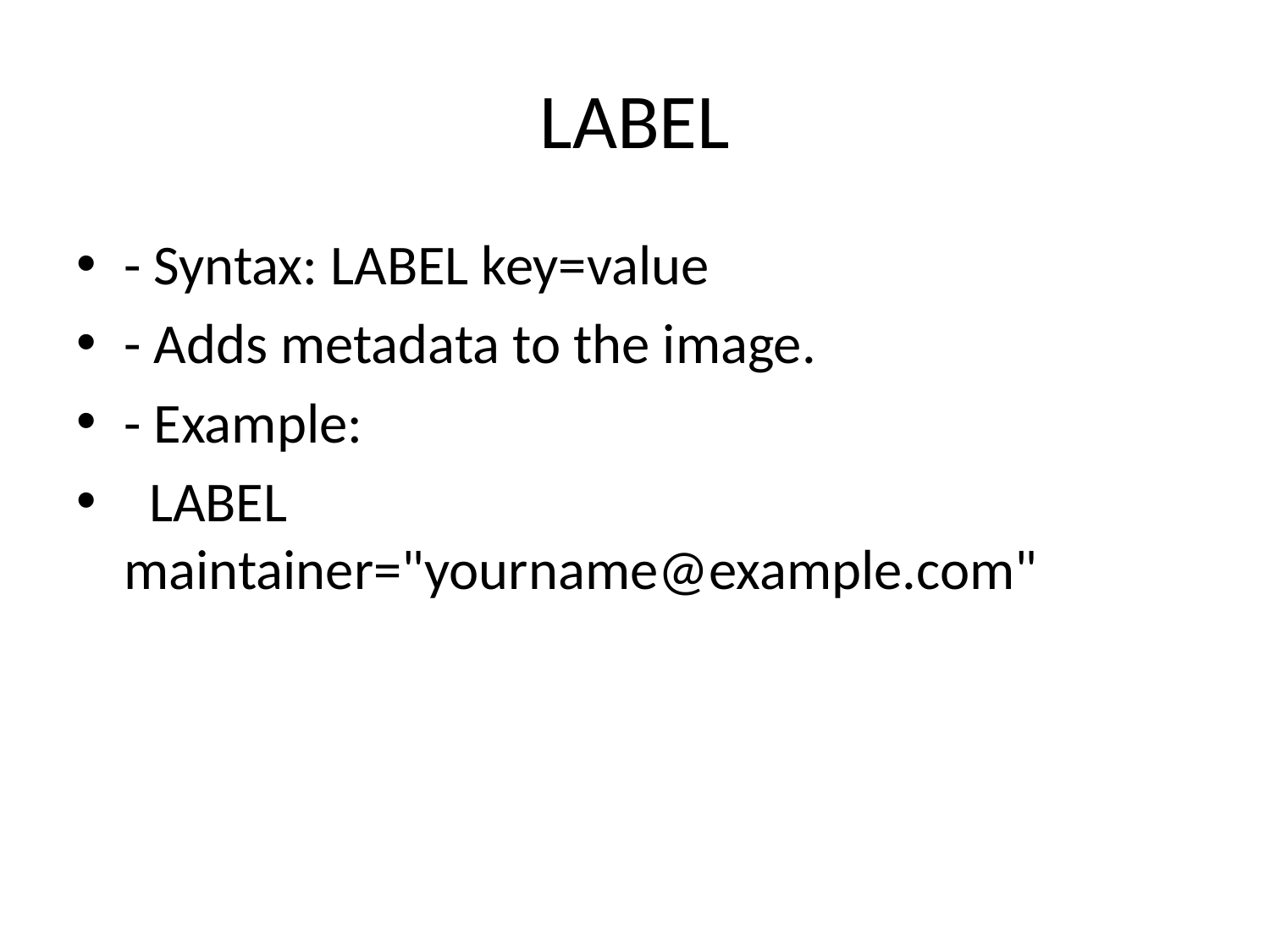

# LABEL
- Syntax: LABEL key=value
- Adds metadata to the image.
- Example:
  LABEL maintainer="yourname@example.com"